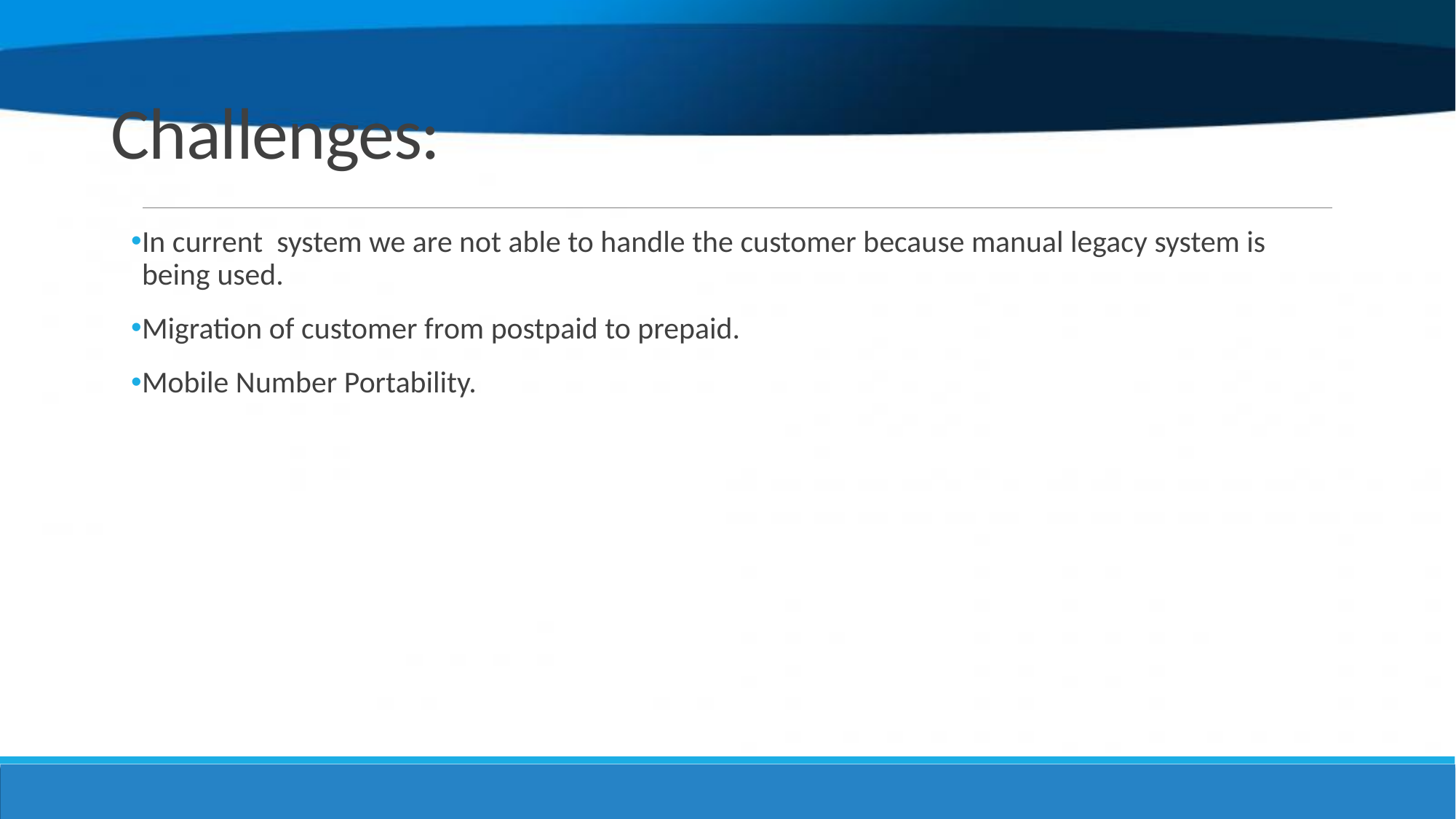

# Challenges:
In current  system we are not able to handle the customer because manual legacy system is being used.
Migration of customer from postpaid to prepaid.
Mobile Number Portability.